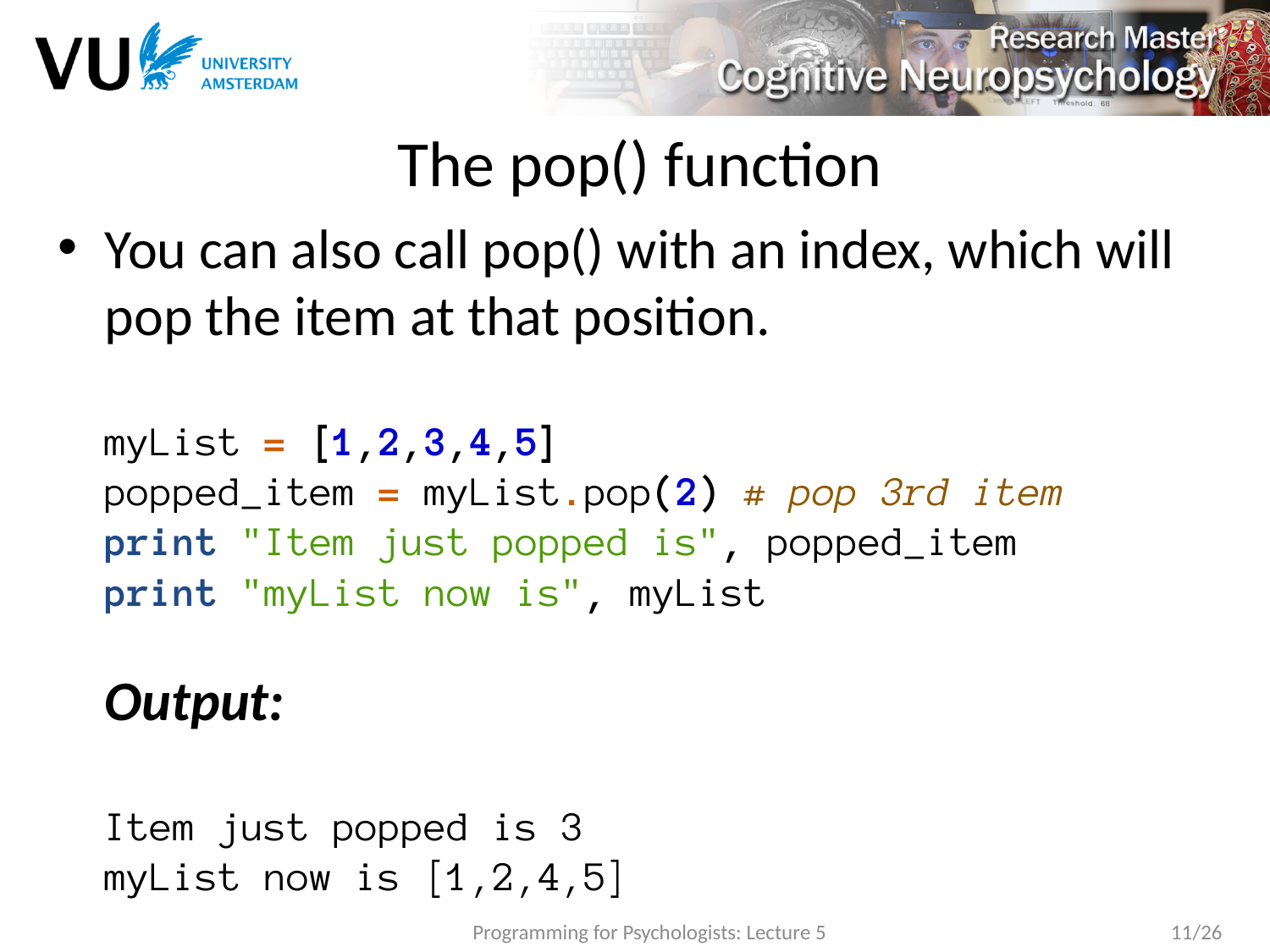

# The pop() function
You can also call pop() with an index, which will pop the item at that position.
myList = [1,2,3,4,5]
popped_item = myList.pop(2) # pop 3rd item
print "Item just popped is", popped_item
print "myList now is", myList
Output:
Item just popped is 3
myList now is [1,2,4,5]

Programming for Psychologists: Lecture 5
11/26